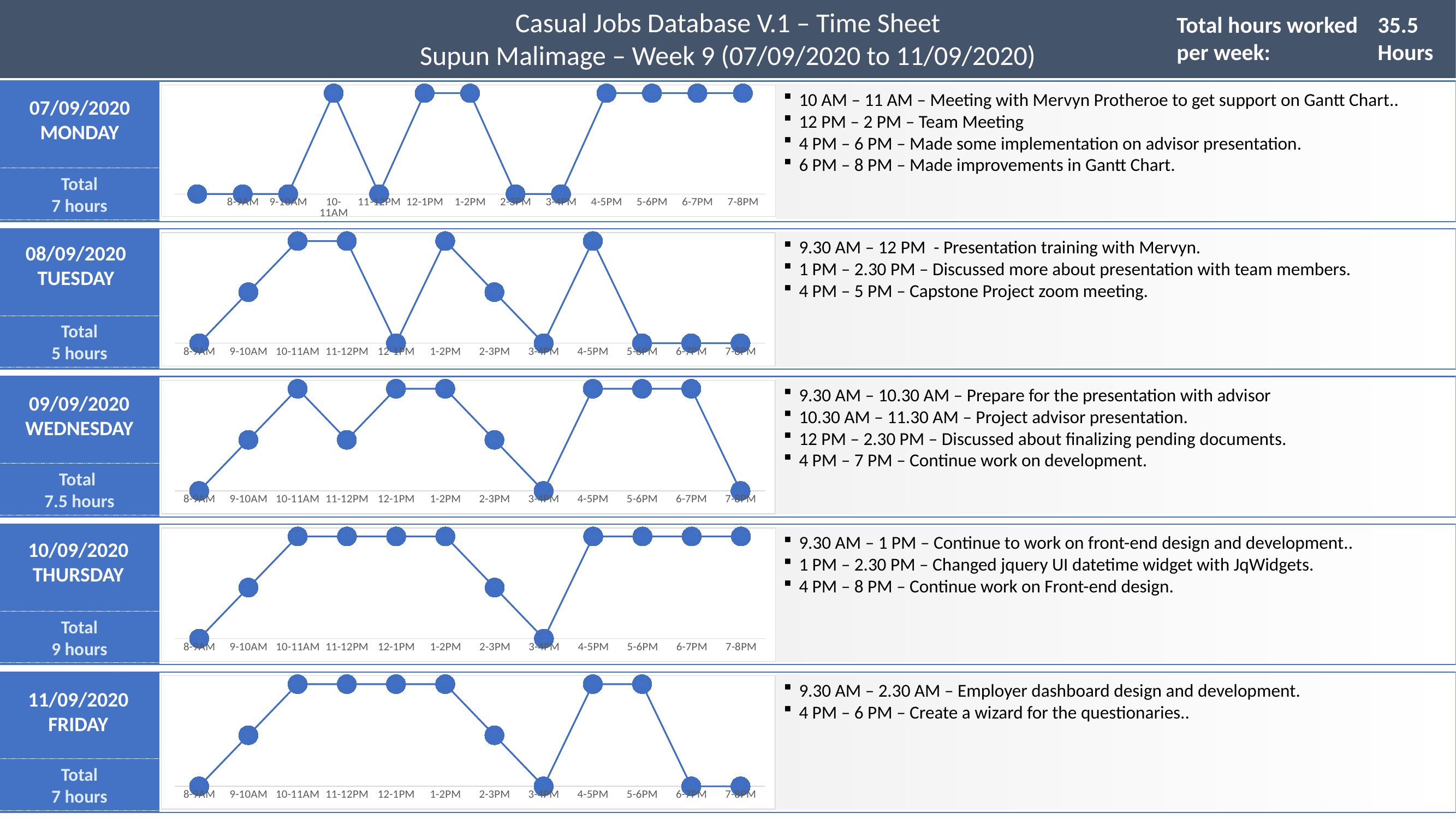

Casual Jobs Database V.1 – Time Sheet
Supun Malimage – Week 9 (07/09/2020 to 11/09/2020)
Total hours worked per week:
35.5 Hours

### Chart

| Category |  |
|---|---|
|   | 0.0 |
| 8-9AM | 0.0 |
| 9-10AM | 0.0 |
| 10-11AM | 60.0 |
| 11-12PM | 0.0 |
| 12-1PM | 60.0 |
| 1-2PM | 60.0 |
| 2-3PM | 0.0 |
| 3-4PM | 0.0 |
| 4-5PM | 60.0 |
| 5-6PM | 60.0 |
| 6-7PM | 60.0 |
| 7-8PM | 60.0 |
10 AM – 11 AM – Meeting with Mervyn Protheroe to get support on Gantt Chart..
12 PM – 2 PM – Team Meeting
4 PM – 6 PM – Made some implementation on advisor presentation.
6 PM – 8 PM – Made improvements in Gantt Chart.

07/09/2020
MONDAY
Total
7 hours

### Chart

| Category | Series 1 |
|---|---|
| 8-9AM | 0.0 |
| 9-10AM | 30.0 |
| 10-11AM | 60.0 |
| 11-12PM | 60.0 |
| 12-1PM | 0.0 |
| 1-2PM | 60.0 |
| 2-3PM | 30.0 |
| 3-4PM | 0.0 |
| 4-5PM | 60.0 |
| 5-6PM | 0.0 |
| 6-7PM | 0.0 |
| 7-8PM | 0.0 |
9.30 AM – 12 PM  - Presentation training with Mervyn.
1 PM – 2.30 PM – Discussed more about presentation with team members.
4 PM – 5 PM – Capstone Project zoom meeting.
08/09/2020
TUESDAY
Total
5 hours

### Chart

| Category | Series 1 |
|---|---|
| 8-9AM | 0.0 |
| 9-10AM | 30.0 |
| 10-11AM | 60.0 |
| 11-12PM | 30.0 |
| 12-1PM | 60.0 |
| 1-2PM | 60.0 |
| 2-3PM | 30.0 |
| 3-4PM | 0.0 |
| 4-5PM | 60.0 |
| 5-6PM | 60.0 |
| 6-7PM | 60.0 |
| 7-8PM | 0.0 |
9.30 AM – 10.30 AM – Prepare for the presentation with advisor
10.30 AM – 11.30 AM – Project advisor presentation.
12 PM – 2.30 PM – Discussed about finalizing pending documents.
4 PM – 7 PM – Continue work on development.
09/09/2020
WEDNESDAY
Total
7.5 hours

### Chart

| Category | Series 1 |
|---|---|
| 8-9AM | 0.0 |
| 9-10AM | 30.0 |
| 10-11AM | 60.0 |
| 11-12PM | 60.0 |
| 12-1PM | 60.0 |
| 1-2PM | 60.0 |
| 2-3PM | 30.0 |
| 3-4PM | 0.0 |
| 4-5PM | 60.0 |
| 5-6PM | 60.0 |
| 6-7PM | 60.0 |
| 7-8PM | 60.0 |
9.30 AM – 1 PM – Continue to work on front-end design and development..
1 PM – 2.30 PM – Changed jquery UI datetime widget with JqWidgets.
4 PM – 8 PM – Continue work on Front-end design.
10/09/2020
THURSDAY
Total
9 hours

### Chart

| Category | Series 1 |
|---|---|
| 8-9AM | 0.0 |
| 9-10AM | 30.0 |
| 10-11AM | 60.0 |
| 11-12PM | 60.0 |
| 12-1PM | 60.0 |
| 1-2PM | 60.0 |
| 2-3PM | 30.0 |
| 3-4PM | 0.0 |
| 4-5PM | 60.0 |
| 5-6PM | 60.0 |
| 6-7PM | 0.0 |
| 7-8PM | 0.0 |
9.30 AM – 2.30 AM – Employer dashboard design and development.
4 PM – 6 PM – Create a wizard for the questionaries..

11/09/2020
FRIDAY
Total
7 hours